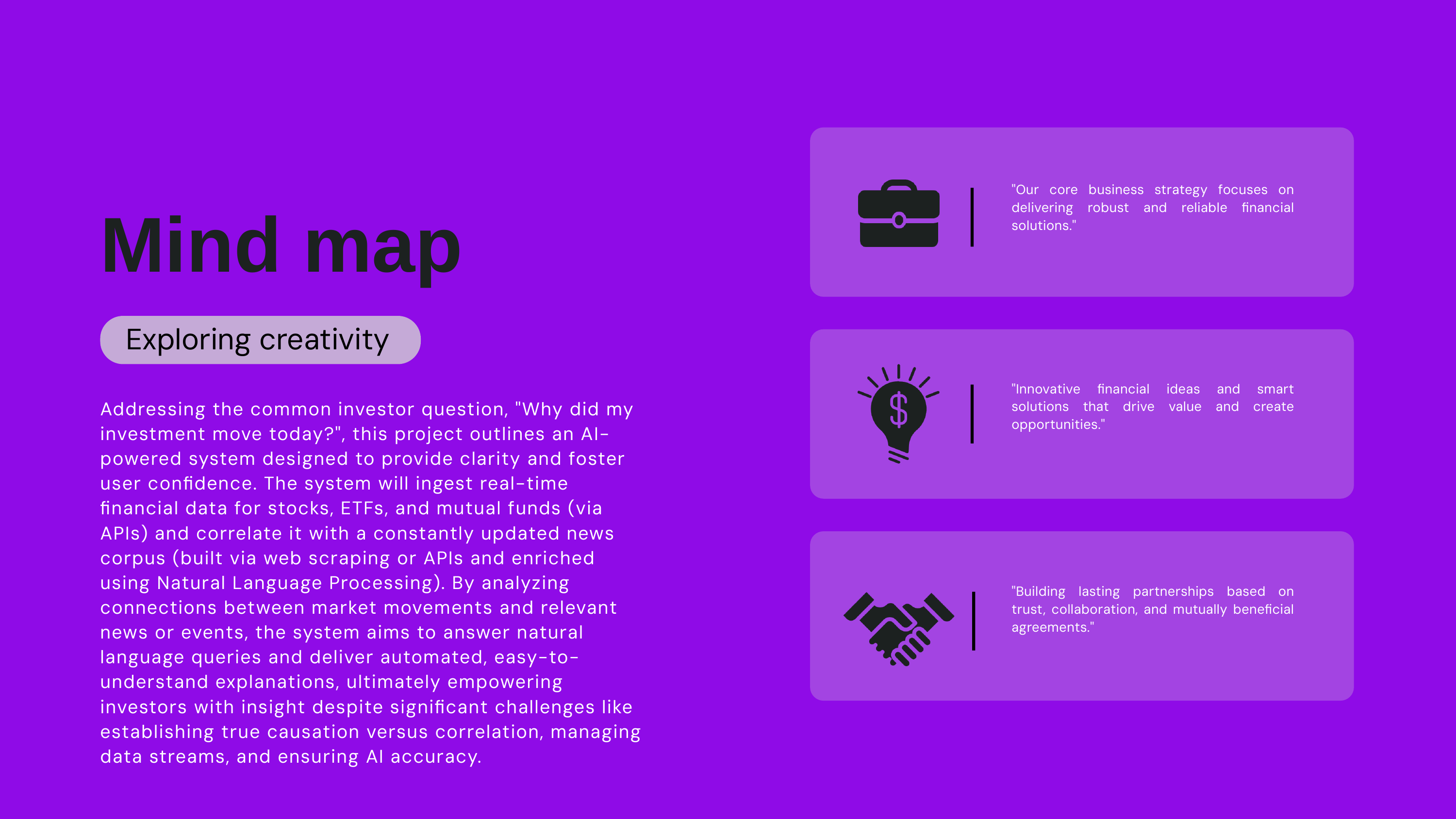

"Our core business strategy focuses on delivering robust and reliable financial solutions."

Mind map

Exploring creativity

"Innovative financial ideas and smart solutions that drive value and create opportunities."

Addressing the common investor question, "Why did my investment move today?", this project outlines an AI-powered system designed to provide clarity and foster user confidence. The system will ingest real-time financial data for stocks, ETFs, and mutual funds (via APIs) and correlate it with a constantly updated news corpus (built via web scraping or APIs and enriched using Natural Language Processing). By analyzing connections between market movements and relevant news or events, the system aims to answer natural language queries and deliver automated, easy-to-understand explanations, ultimately empowering investors with insight despite significant challenges like establishing true causation versus correlation, managing data streams, and ensuring AI accuracy.

"Building lasting partnerships based on trust, collaboration, and mutually beneficial agreements."